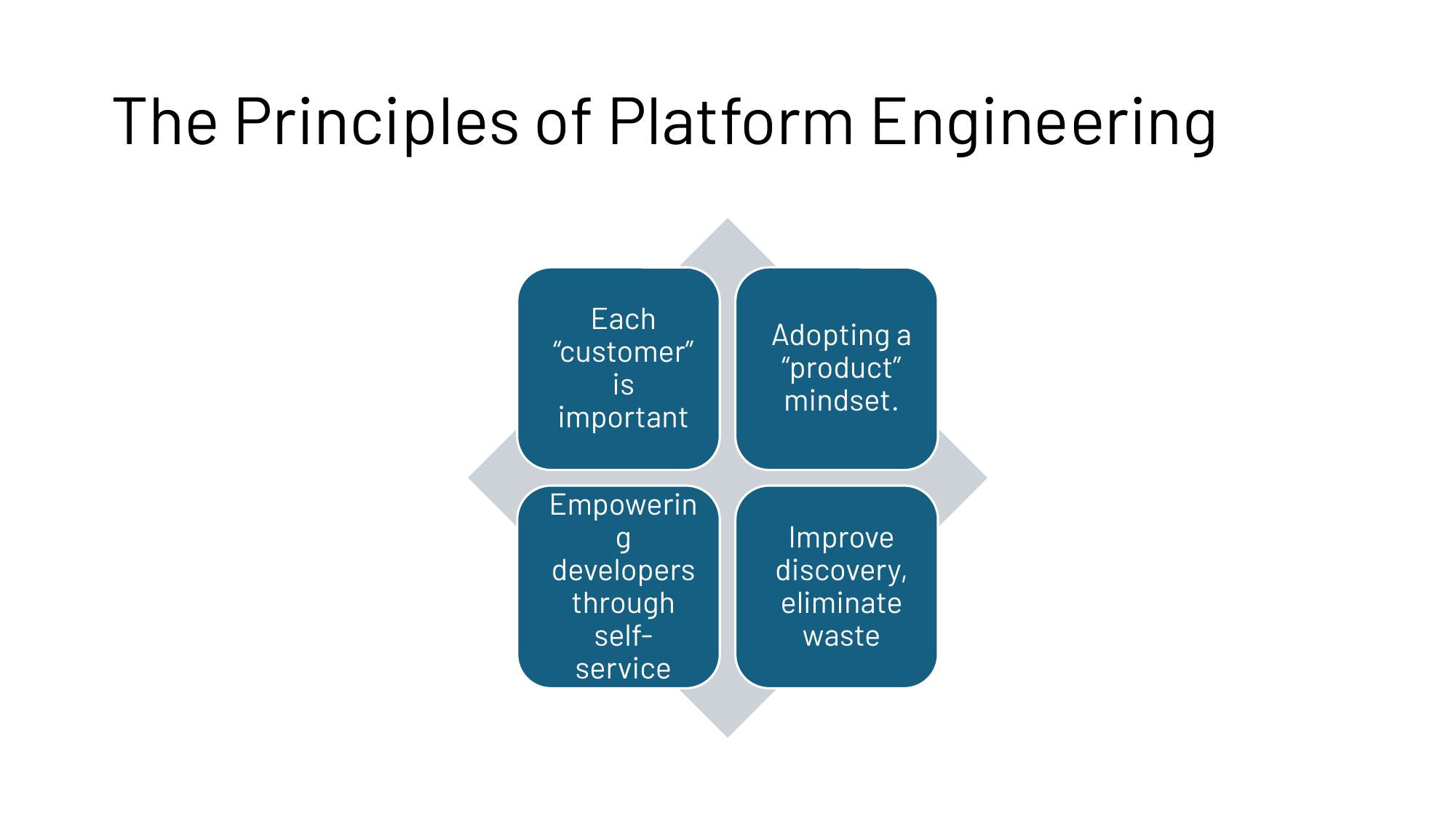

# The Principles of Platform Engineering
Each “customer” is important
Adopting a “product” mindset.
Empowering developers through self-service
Improve discovery, eliminate waste